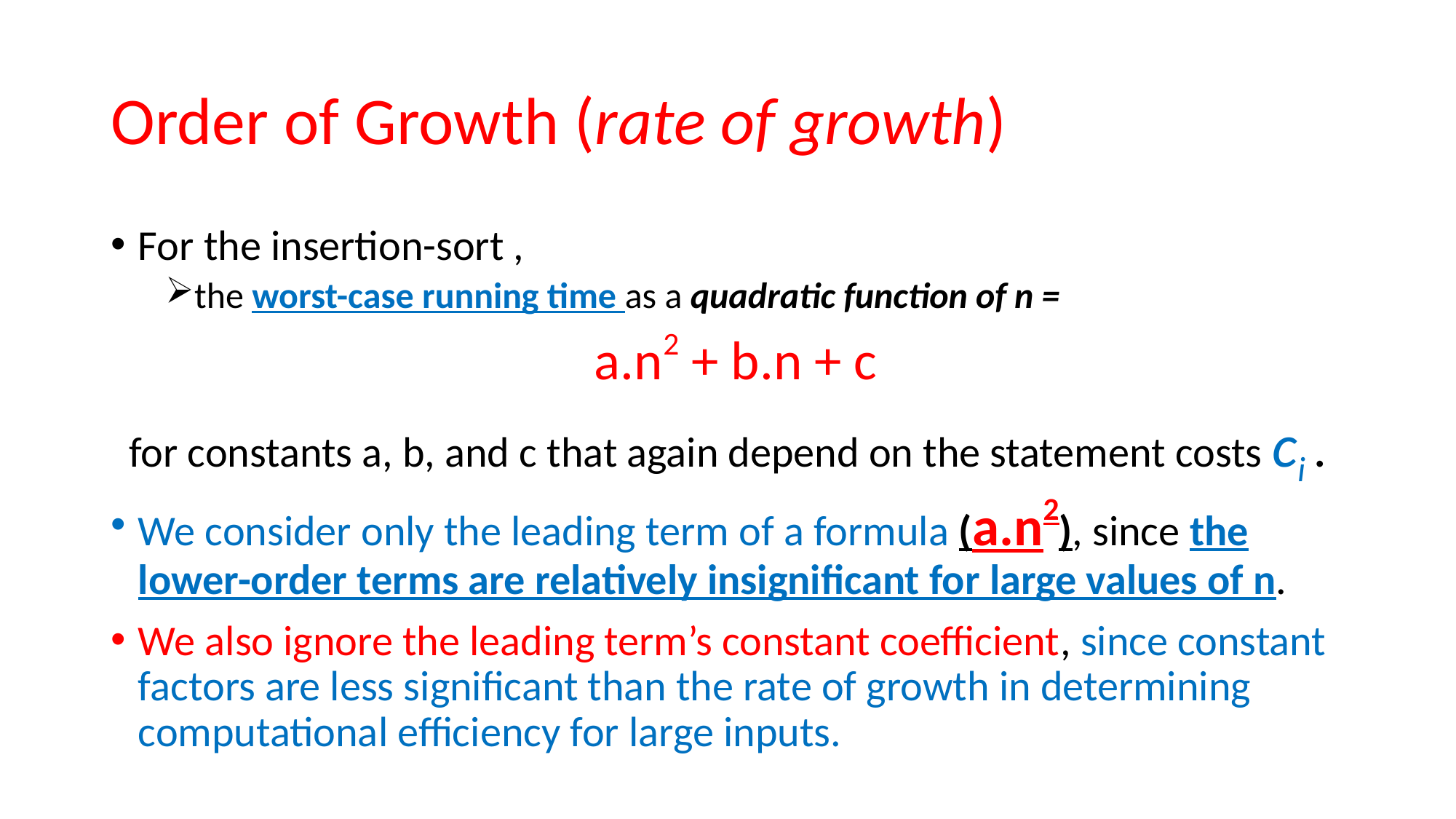

# Order of Growth (rate of growth)
For the insertion-sort ,
the worst-case running time as a quadratic function of n =
   a.n2 + b.n + c
for constants a, b, and c that again depend on the statement costs ci .
We consider only the leading term of a formula (a.n2), since the lower-order terms are relatively insignificant for large values of n.
We also ignore the leading term’s constant coefficient, since constant factors are less significant than the rate of growth in determining computational efficiency for large inputs.